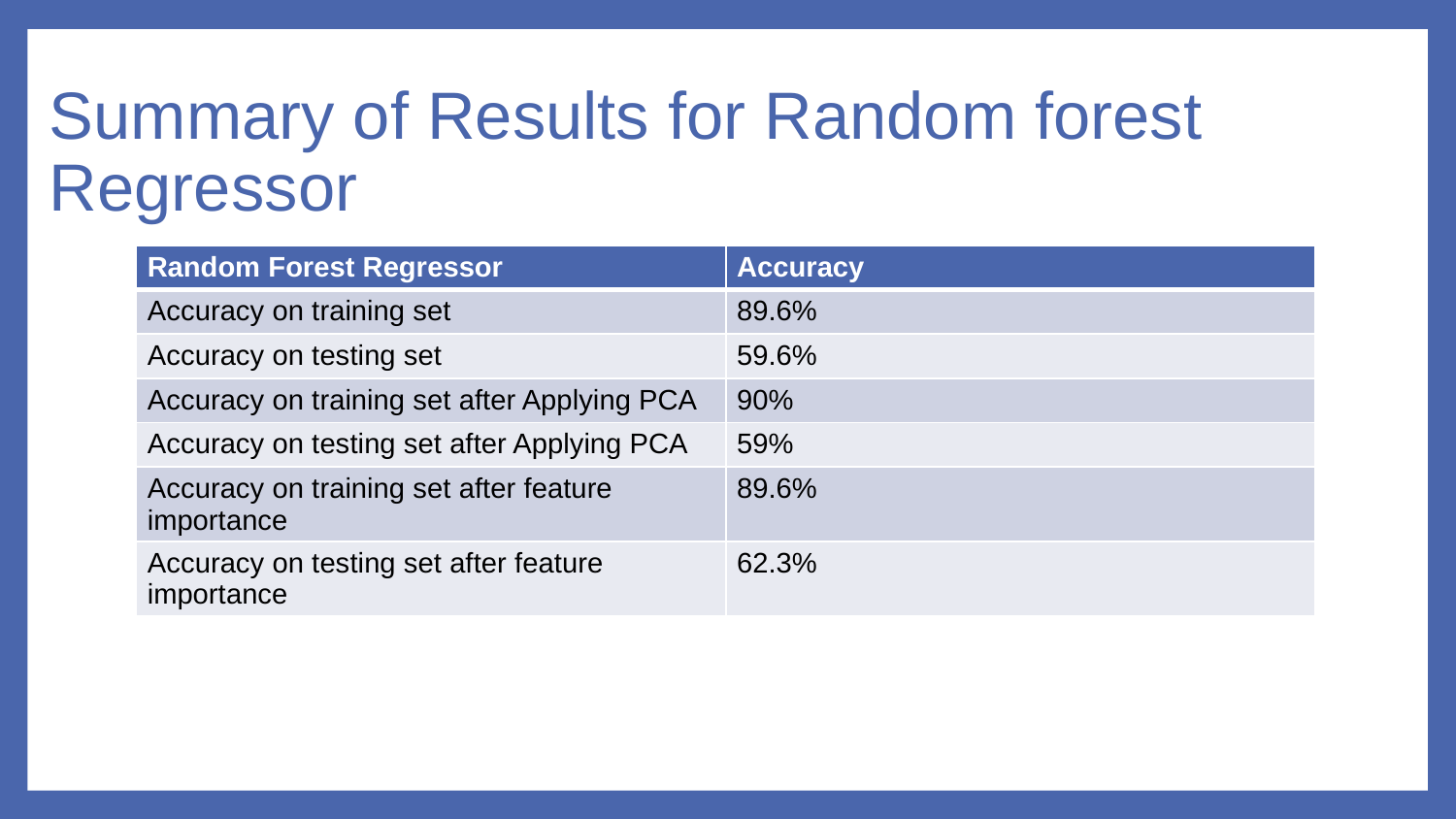

# Summary of Results for Random forest Regressor
| Random Forest Regressor | Accuracy |
| --- | --- |
| Accuracy on training set | 89.6% |
| Accuracy on testing set | 59.6% |
| Accuracy on training set after Applying PCA | 90% |
| Accuracy on testing set after Applying PCA | 59% |
| Accuracy on training set after feature importance | 89.6% |
| Accuracy on testing set after feature importance | 62.3% |